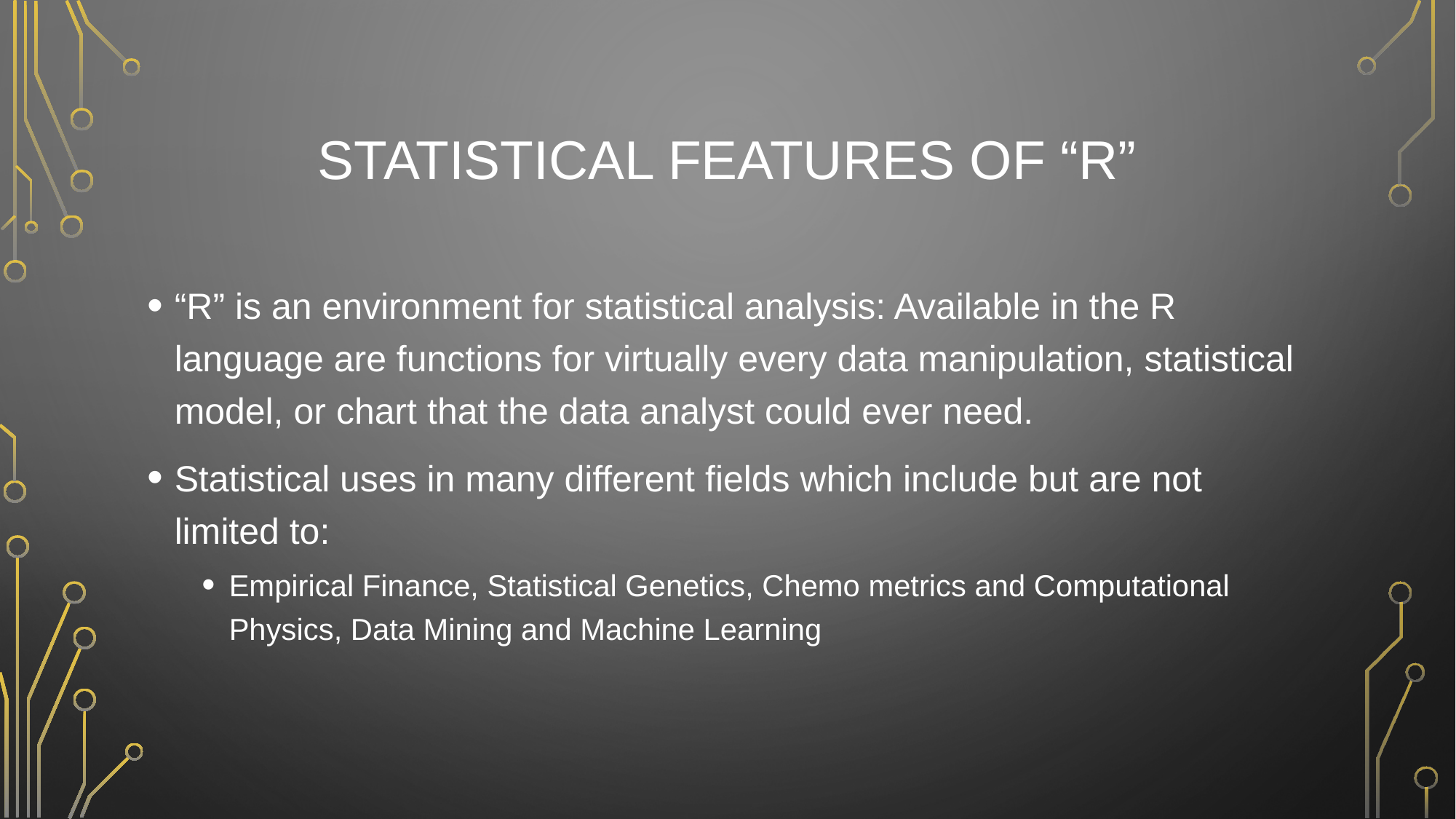

# Statistical Features of “R”
“R” is an environment for statistical analysis: Available in the R language are functions for virtually every data manipulation, statistical model, or chart that the data analyst could ever need.
Statistical uses in many different fields which include but are not limited to:
Empirical Finance, Statistical Genetics, Chemo metrics and Computational Physics, Data Mining and Machine Learning